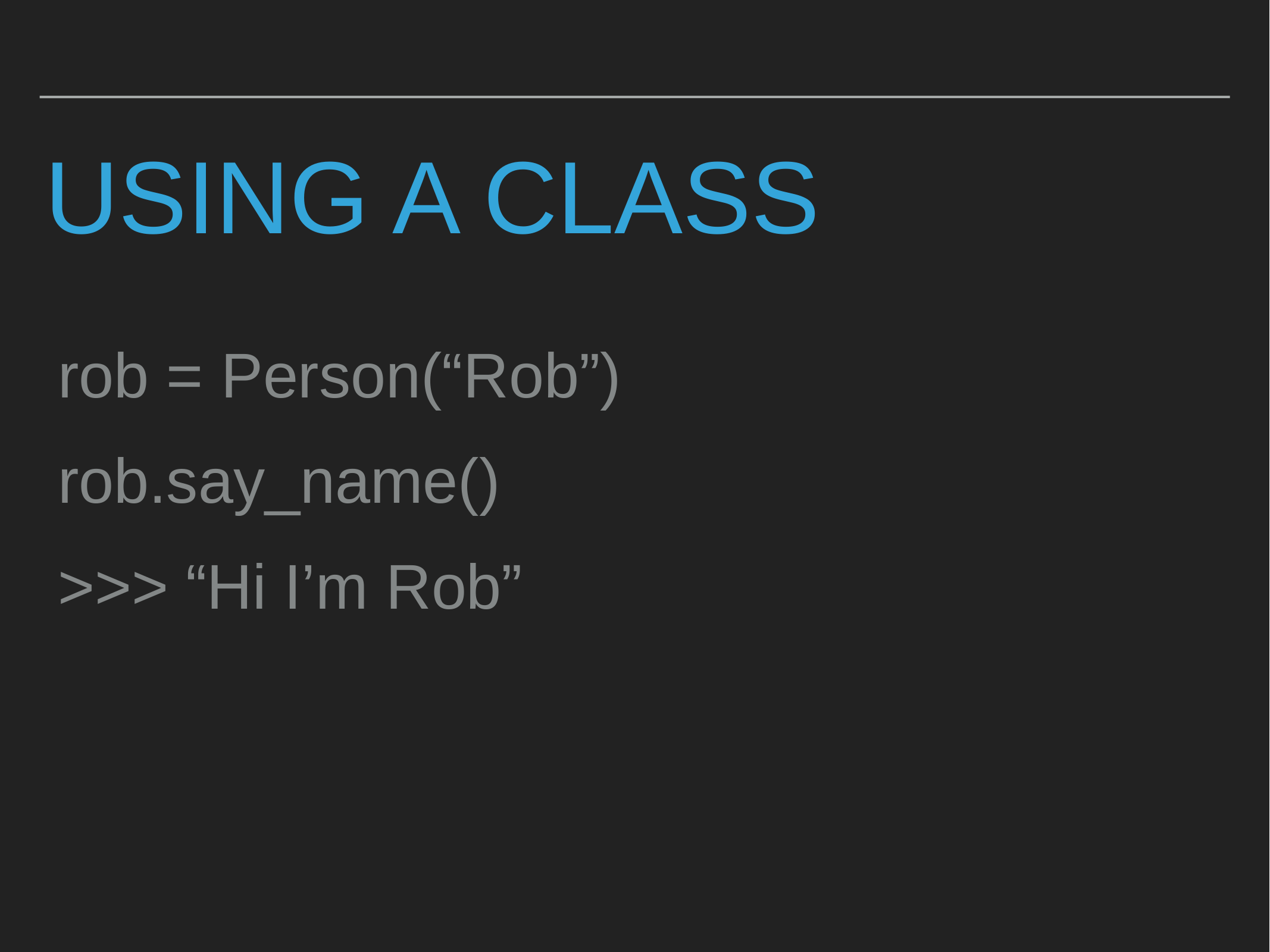

# Using a Class
rob = Person(“Rob”)
rob.say_name()
>>> “Hi I’m Rob”